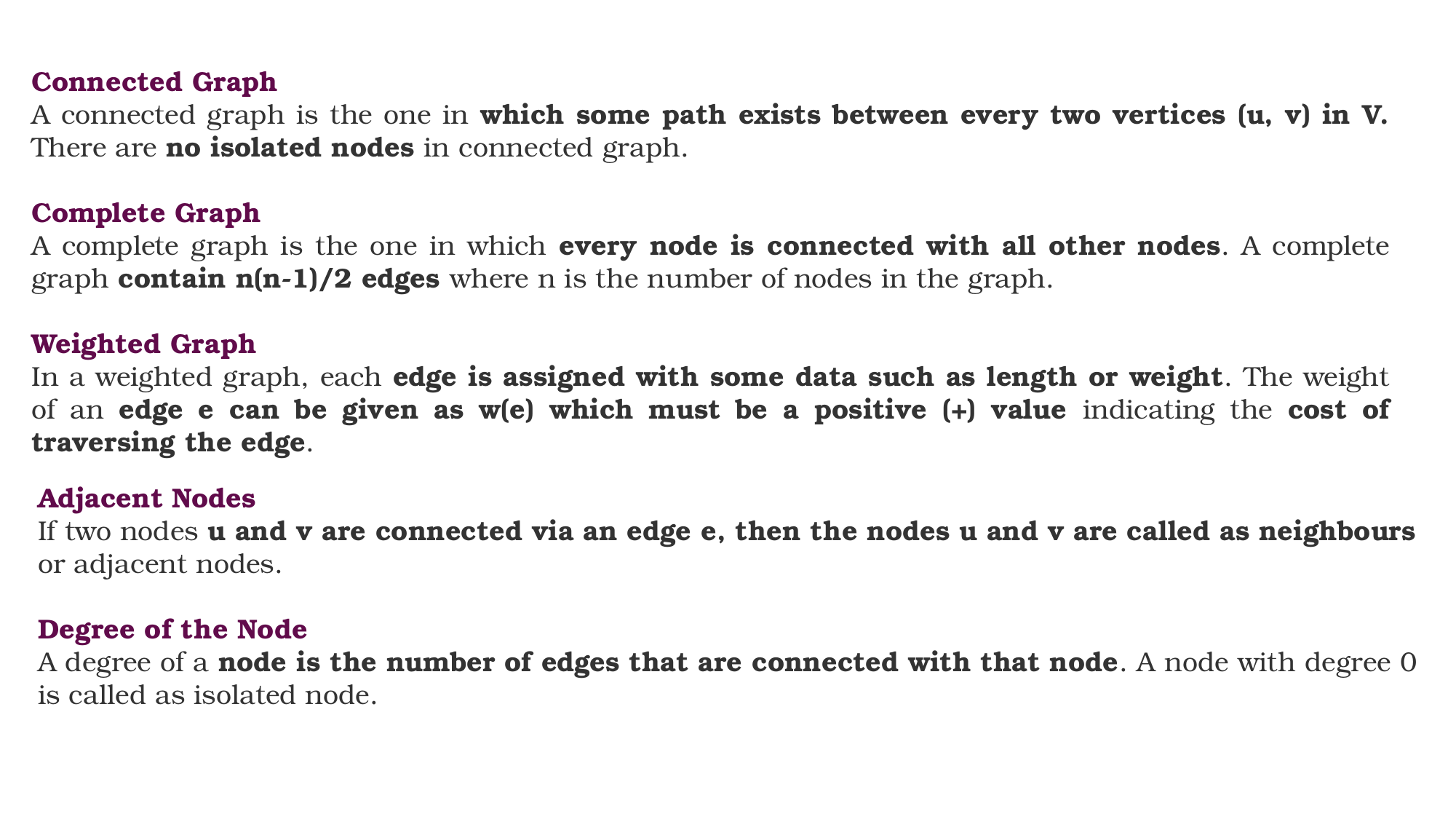

Connected Graph
A connected graph is the one in which some path exists between every two vertices (u, v) in V. There are no isolated nodes in connected graph.

Complete Graph
A complete graph is the one in which every node is connected with all other nodes. A complete graph contain n(n-1)/2 edges where n is the number of nodes in the graph.

Weighted Graph
In a weighted graph, each edge is assigned with some data such as length or weight. The weight of an edge e can be given as w(e) which must be a positive (+) value indicating the cost of traversing the edge.

Adjacent Nodes
If two nodes u and v are connected via an edge e, then the nodes u and v are called as neighbours or adjacent nodes.

Degree of the Node
A degree of a node is the number of edges that are connected with that node. A node with degree 0 is called as isolated node.